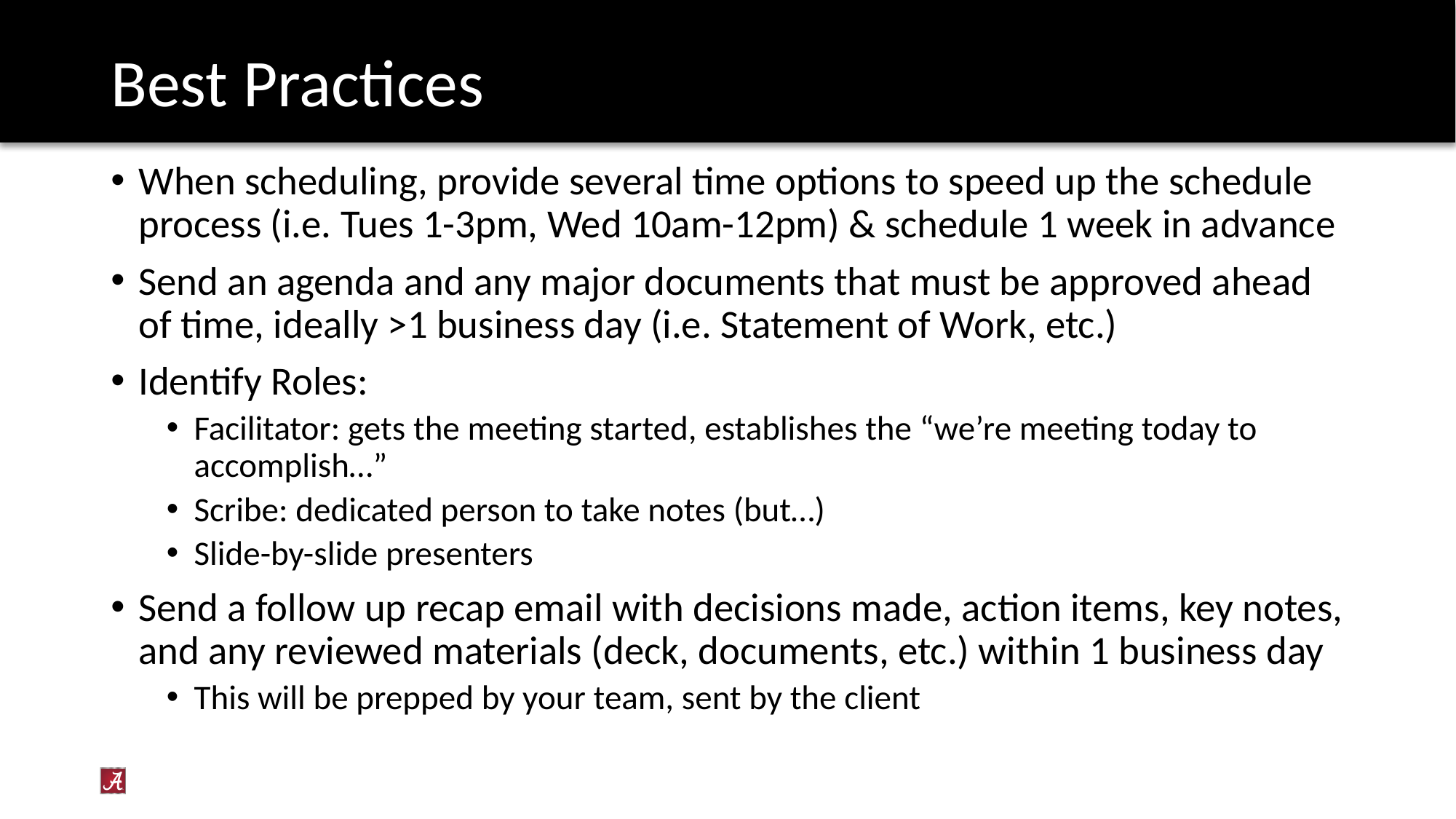

# Best Practices
When scheduling, provide several time options to speed up the schedule process (i.e. Tues 1-3pm, Wed 10am-12pm) & schedule 1 week in advance
Send an agenda and any major documents that must be approved ahead of time, ideally >1 business day (i.e. Statement of Work, etc.)
Identify Roles:
Facilitator: gets the meeting started, establishes the “we’re meeting today to accomplish…”
Scribe: dedicated person to take notes (but…)
Slide-by-slide presenters
Send a follow up recap email with decisions made, action items, key notes, and any reviewed materials (deck, documents, etc.) within 1 business day
This will be prepped by your team, sent by the client